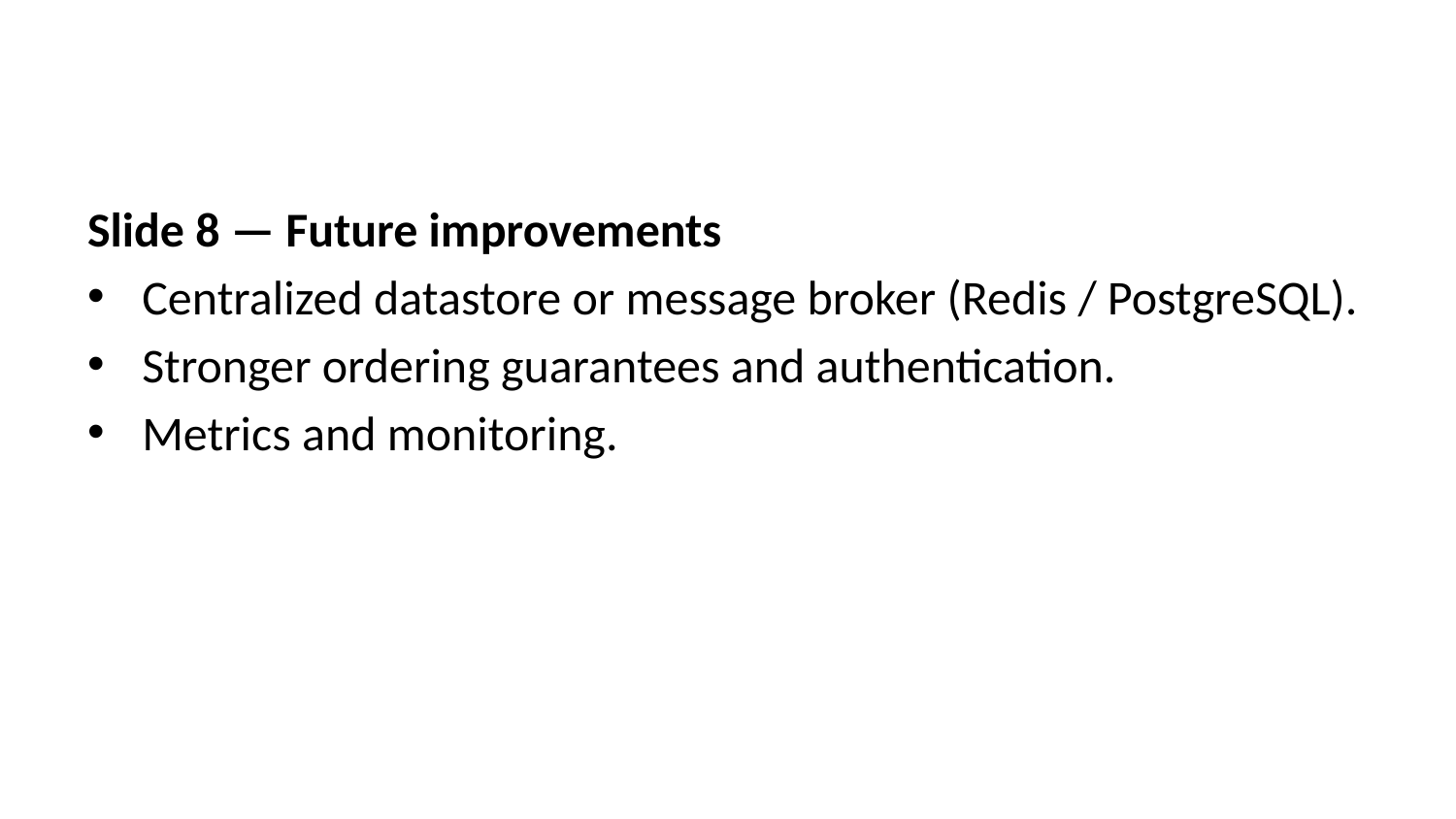

Slide 8 — Future improvements
Centralized datastore or message broker (Redis / PostgreSQL).
Stronger ordering guarantees and authentication.
Metrics and monitoring.